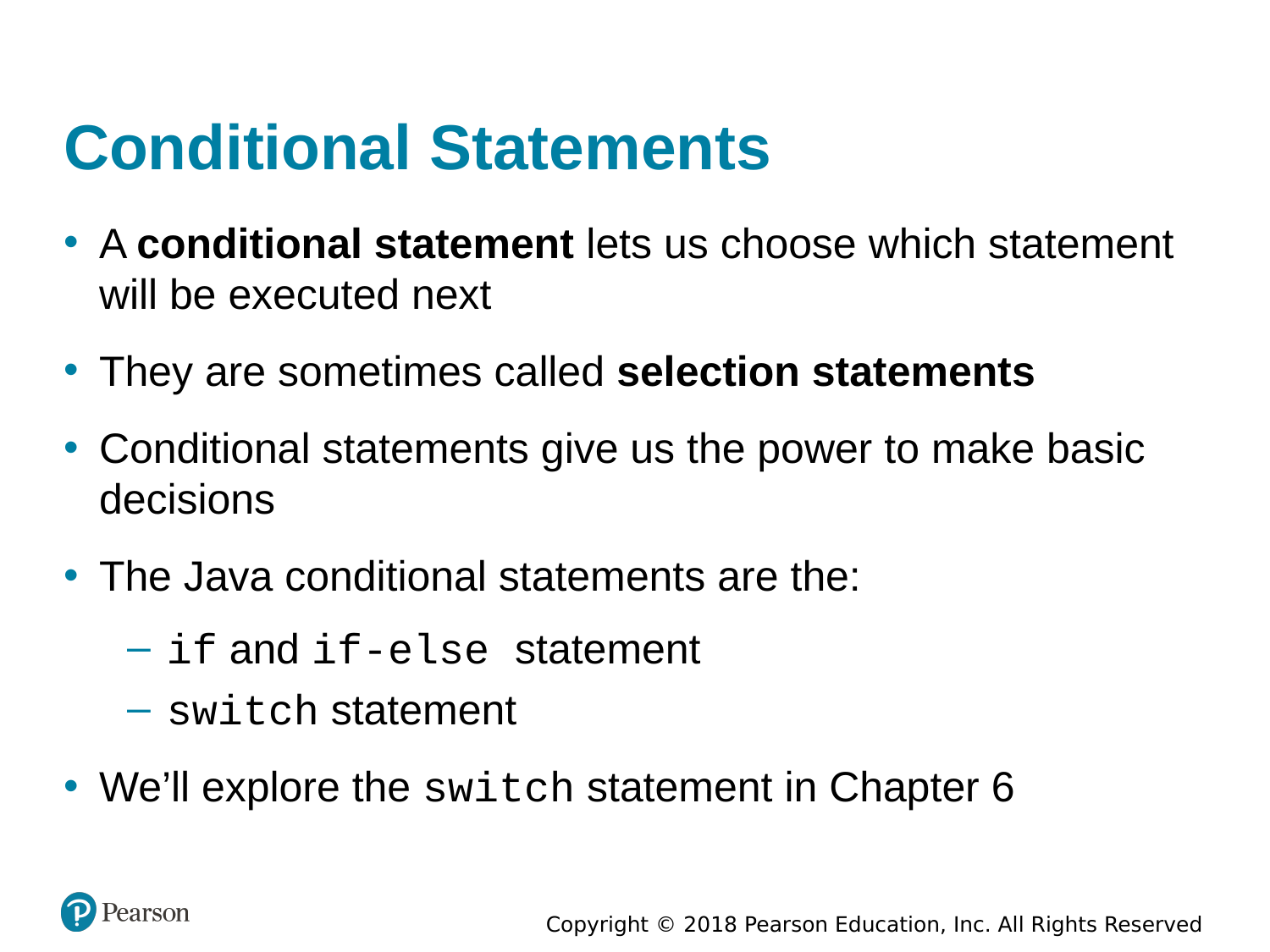

# Conditional Statements
A conditional statement lets us choose which statement will be executed next
They are sometimes called selection statements
Conditional statements give us the power to make basic decisions
The Java conditional statements are the:
if and if-else statement
switch statement
We’ll explore the switch statement in Chapter 6